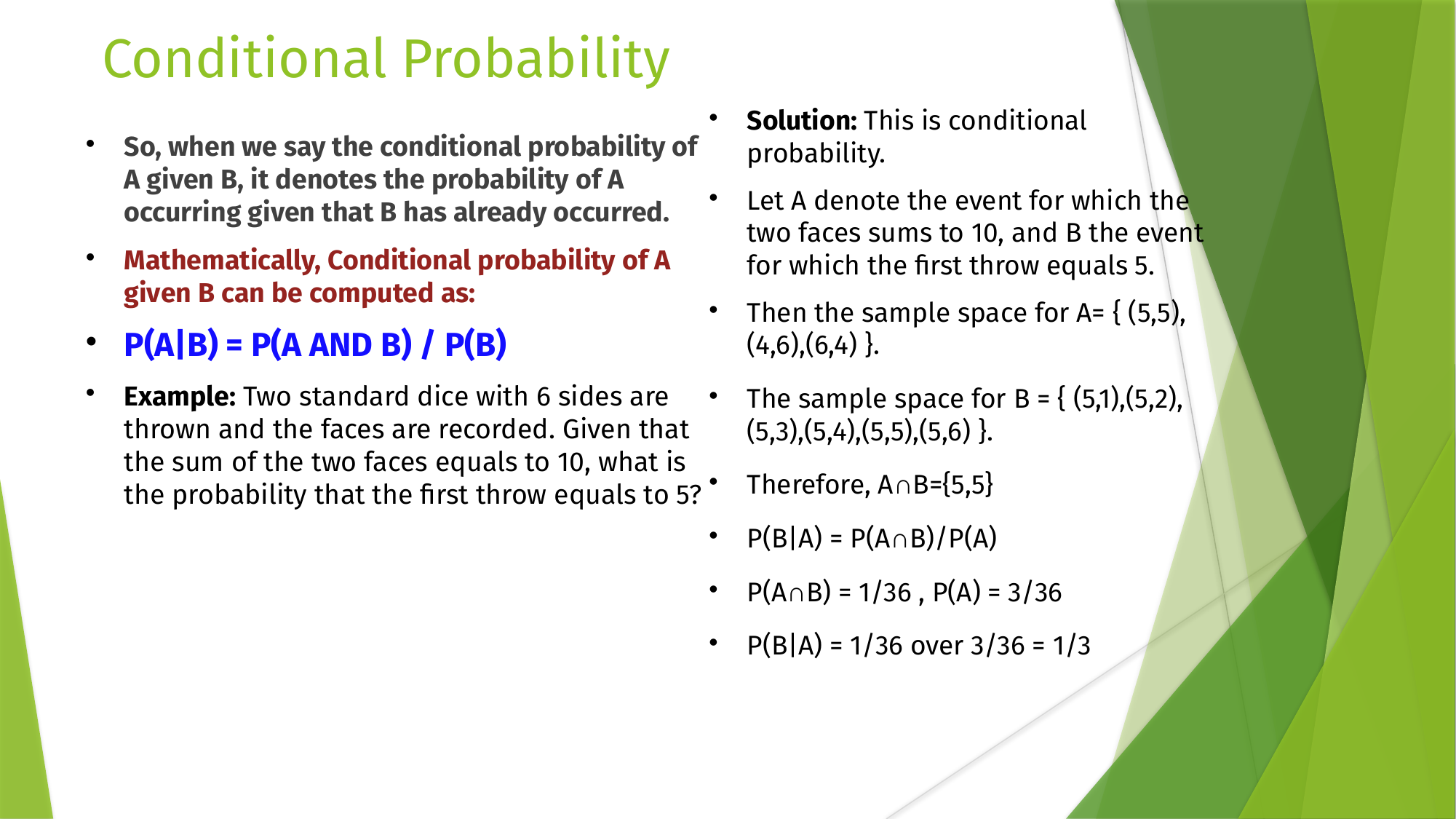

Conditional Probability
Solution: This is conditional probability.
Let A denote the event for which the two faces sums to 10, and B the event for which the first throw equals 5.
Then the sample space for A= { (5,5),(4,6),(6,4) }.
The sample space for B = { (5,1),(5,2),(5,3),(5,4),(5,5),(5,6) }.
Therefore, A∩B={5,5}
P(B|A) = P(A∩B)/P(A)
P(A∩B) = 1/36 , P(A) = 3/36
P(B|A) = 1/36 over 3/36 = 1/3
So, when we say the conditional probability of A given B, it denotes the probability of A occurring given that B has already occurred.
Mathematically, Conditional probability of A given B can be computed as:
P(A|B) = P(A AND B) / P(B)
Example: Two standard dice with 6 sides are thrown and the faces are recorded. Given that the sum of the two faces equals to 10, what is the probability that the first throw equals to 5?